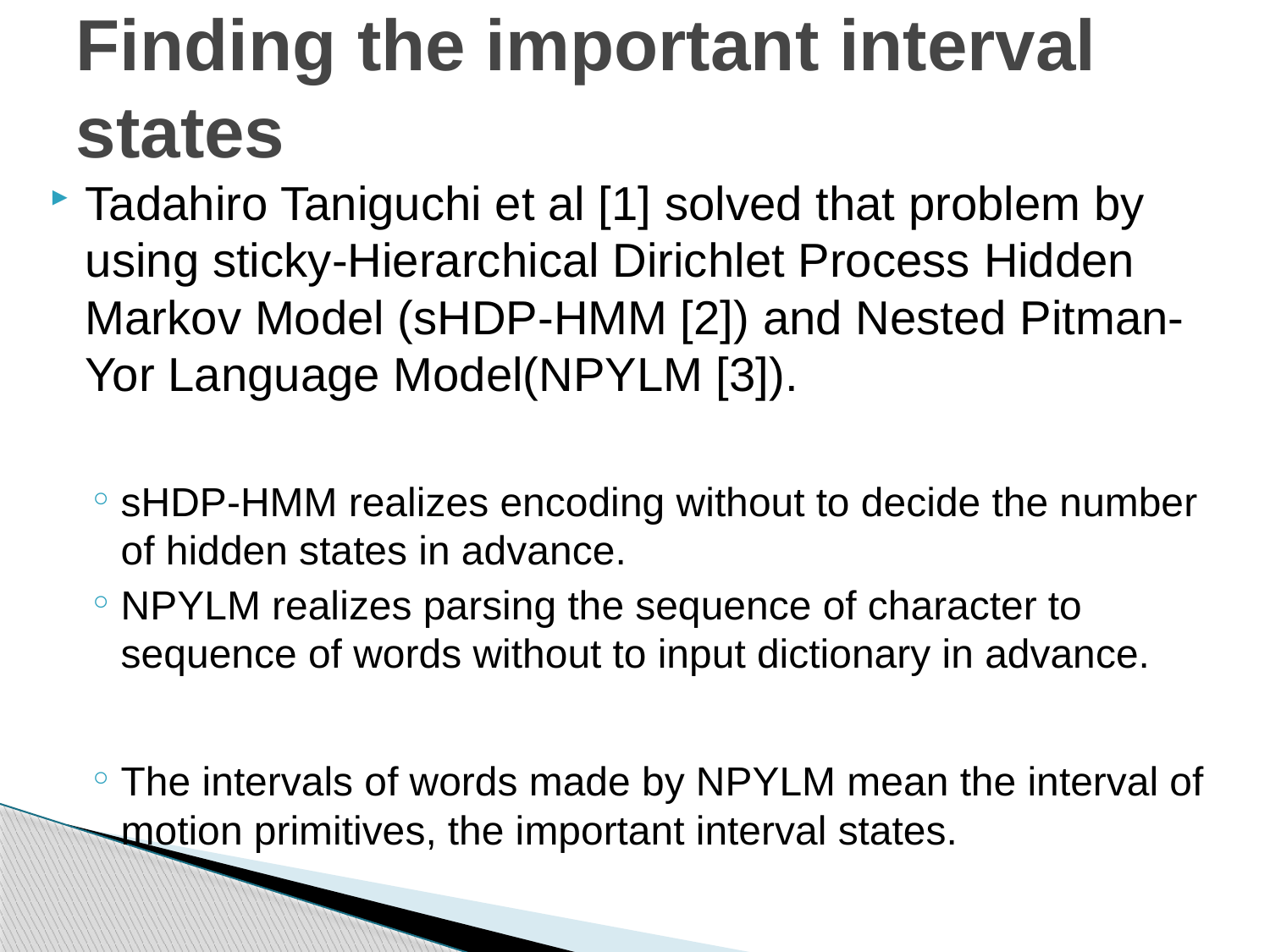

# Finding the important interval states
Tadahiro Taniguchi et al [1] solved that problem by using sticky-Hierarchical Dirichlet Process Hidden Markov Model (sHDP-HMM [2]) and Nested Pitman-Yor Language Model(NPYLM [3]).

sHDP-HMM realizes encoding without to decide the number of hidden states in advance.
NPYLM realizes parsing the sequence of character to sequence of words without to input dictionary in advance.

The intervals of words made by NPYLM mean the interval of motion primitives, the important interval states.